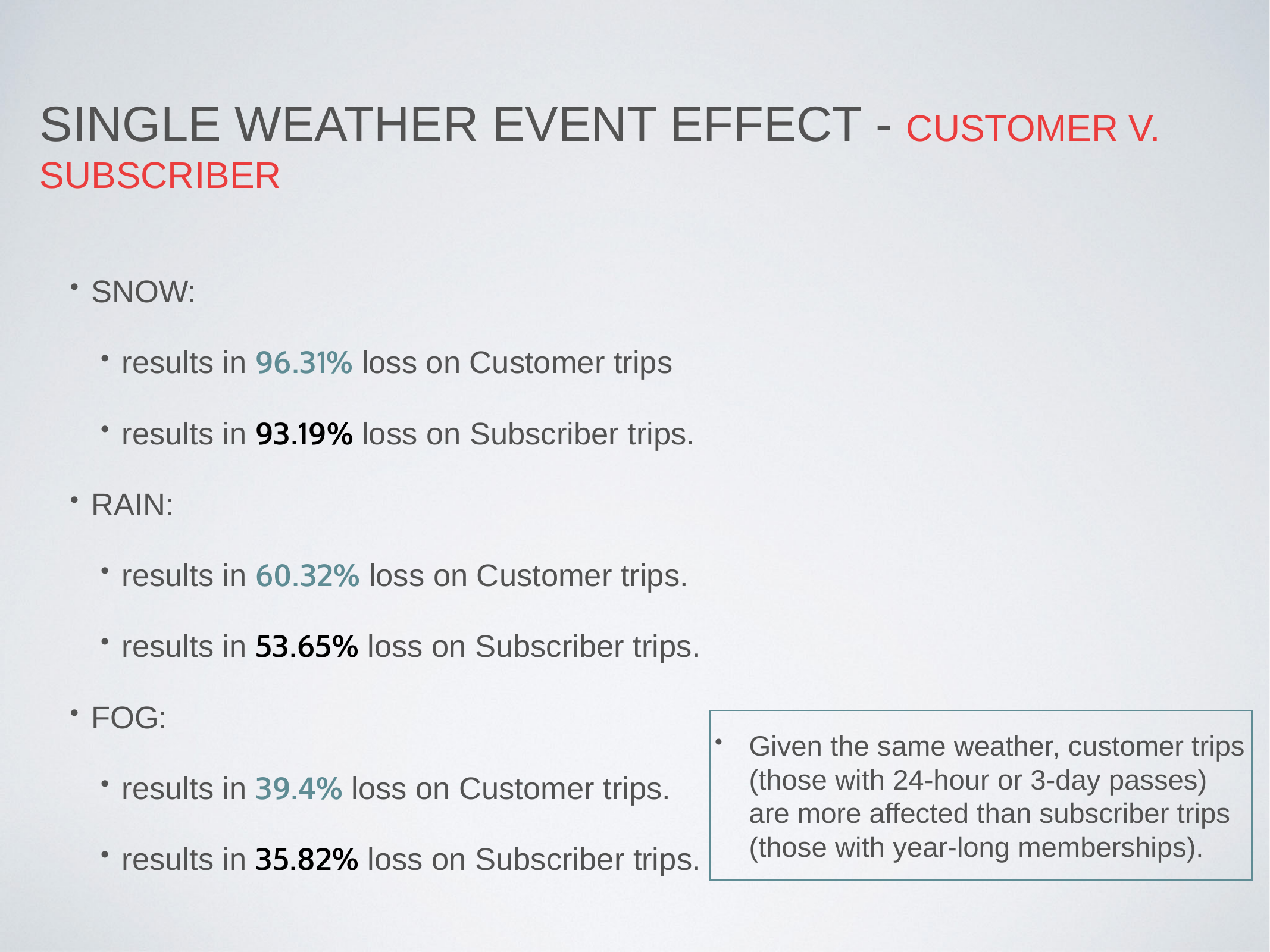

# Single Weather event EFFECT - CUSTOMER v. SUBSCRIBER
SNOW:
results in 96.31% loss on Customer trips
results in 93.19% loss on Subscriber trips.
RAIN:
results in 60.32% loss on Customer trips.
results in 53.65% loss on Subscriber trips.
FOG:
results in 39.4% loss on Customer trips.
results in 35.82% loss on Subscriber trips.
Given the same weather, customer trips (those with 24-hour or 3-day passes) are more affected than subscriber trips (those with year-long memberships).